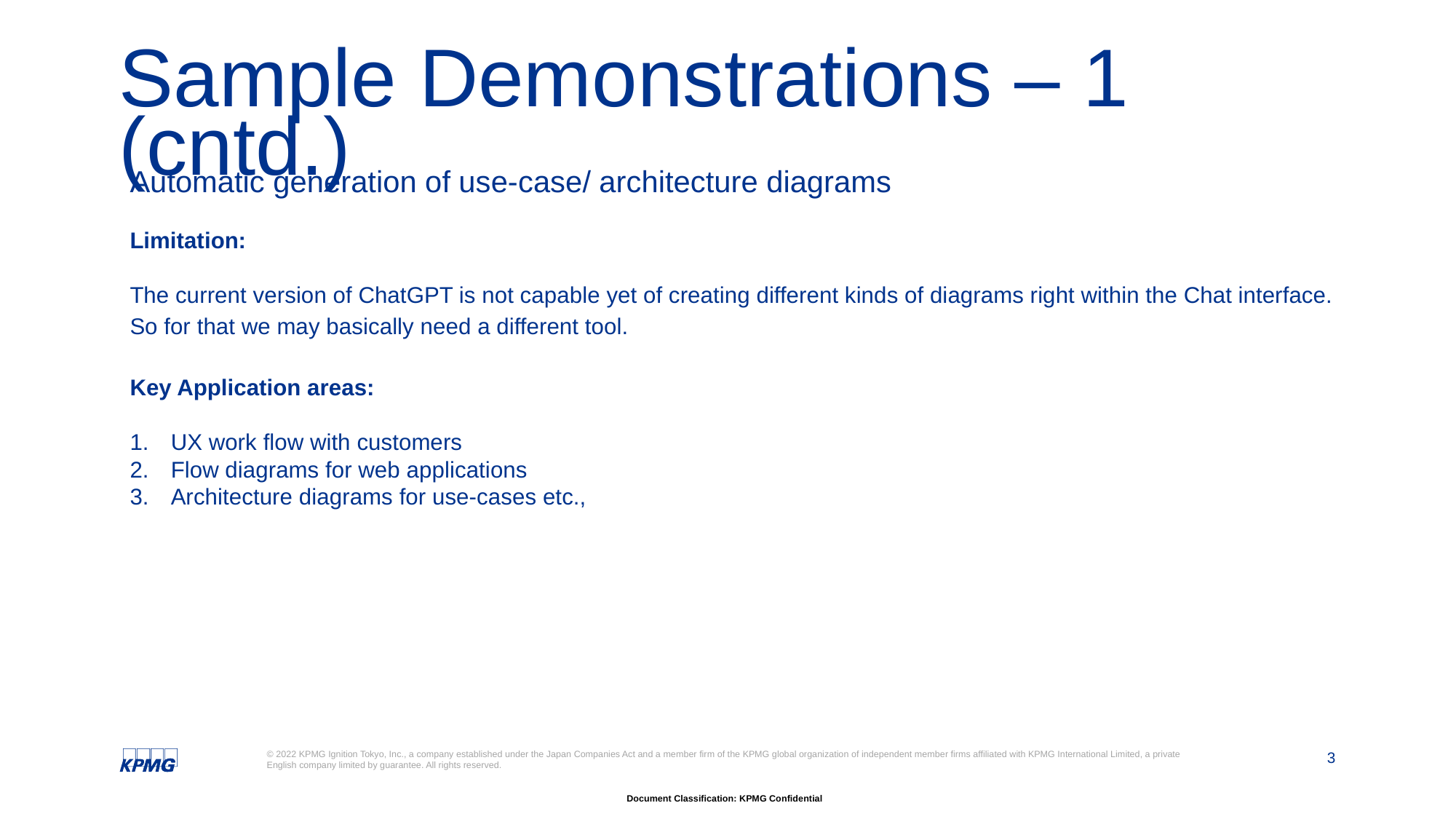

# Sample Demonstrations – 1 (cntd.)
Automatic generation of use-case/ architecture diagrams

Limitation:

The current version of ChatGPT is not capable yet of creating different kinds of diagrams right within the Chat interface. So for that we may basically need a different tool.

Key Application areas:

UX work flow with customers
Flow diagrams for web applications
Architecture diagrams for use-cases etc.,